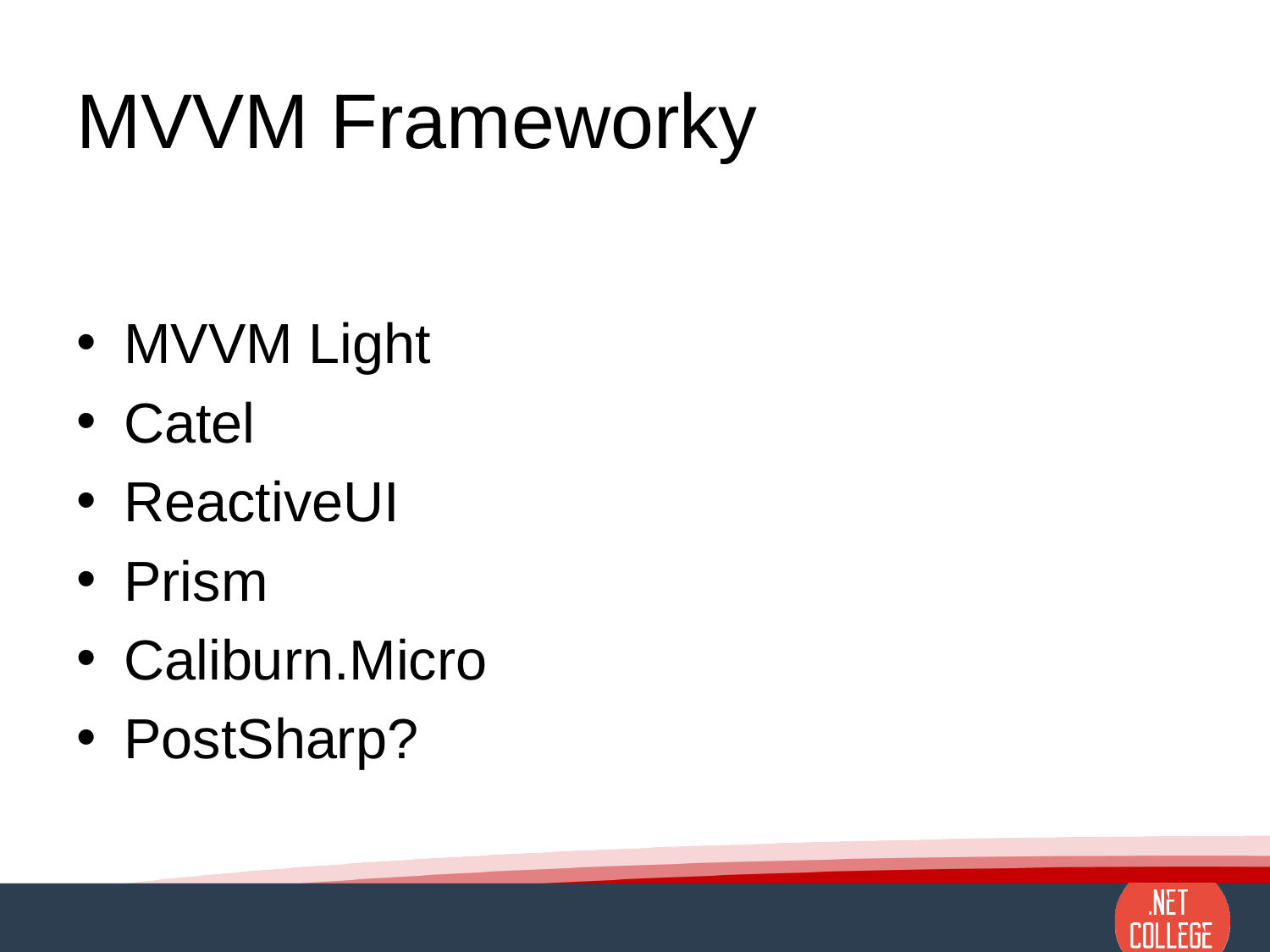

# MVVM Frameworky

MVVM Light
Catel
ReactiveUI
Prism
Caliburn.Micro
PostSharp?